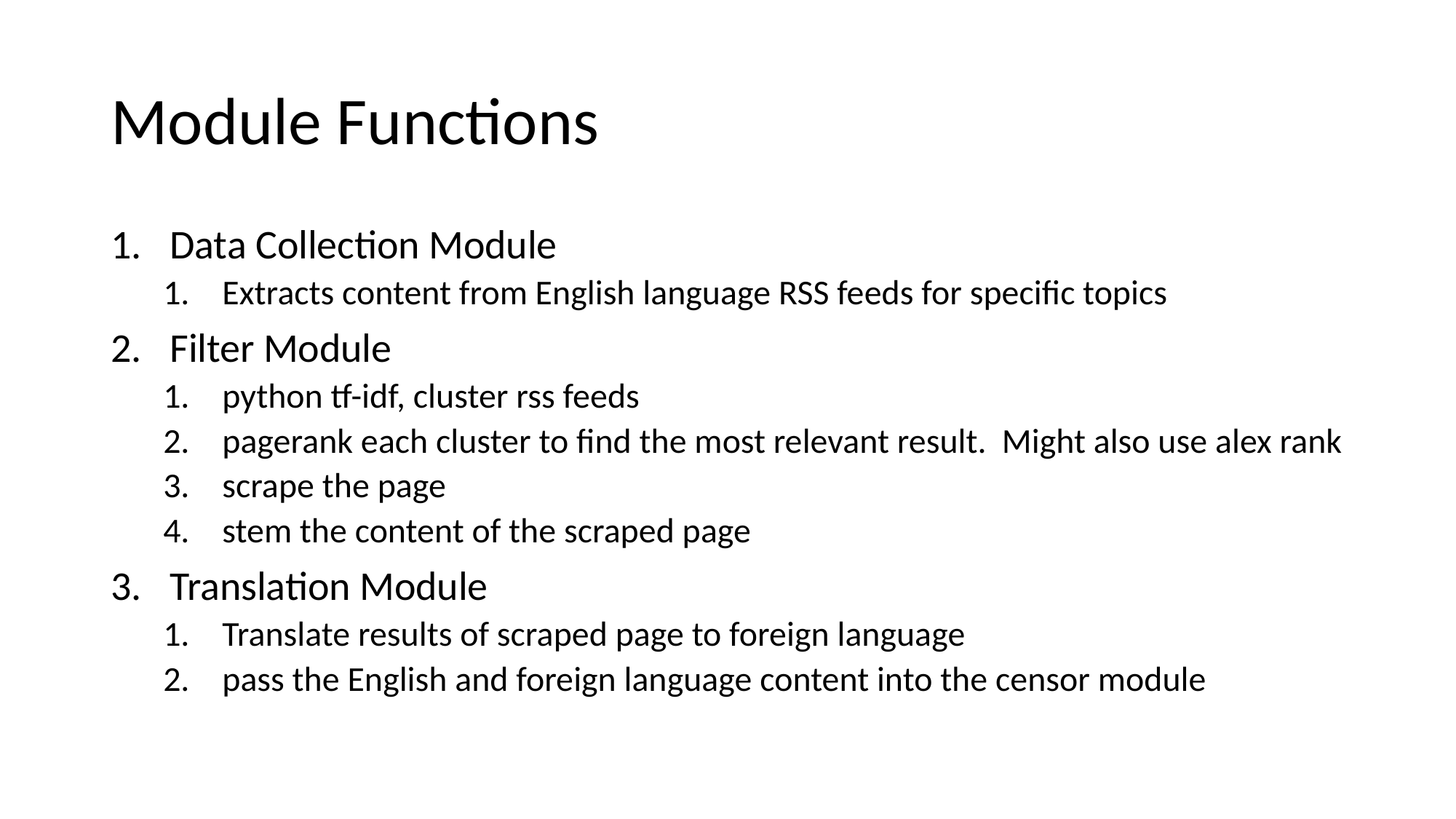

# Module Functions
Data Collection Module
Extracts content from English language RSS feeds for specific topics
Filter Module
python tf-idf, cluster rss feeds
pagerank each cluster to find the most relevant result.  Might also use alex rank
scrape the page
stem the content of the scraped page
Translation Module
Translate results of scraped page to foreign language
pass the English and foreign language content into the censor module